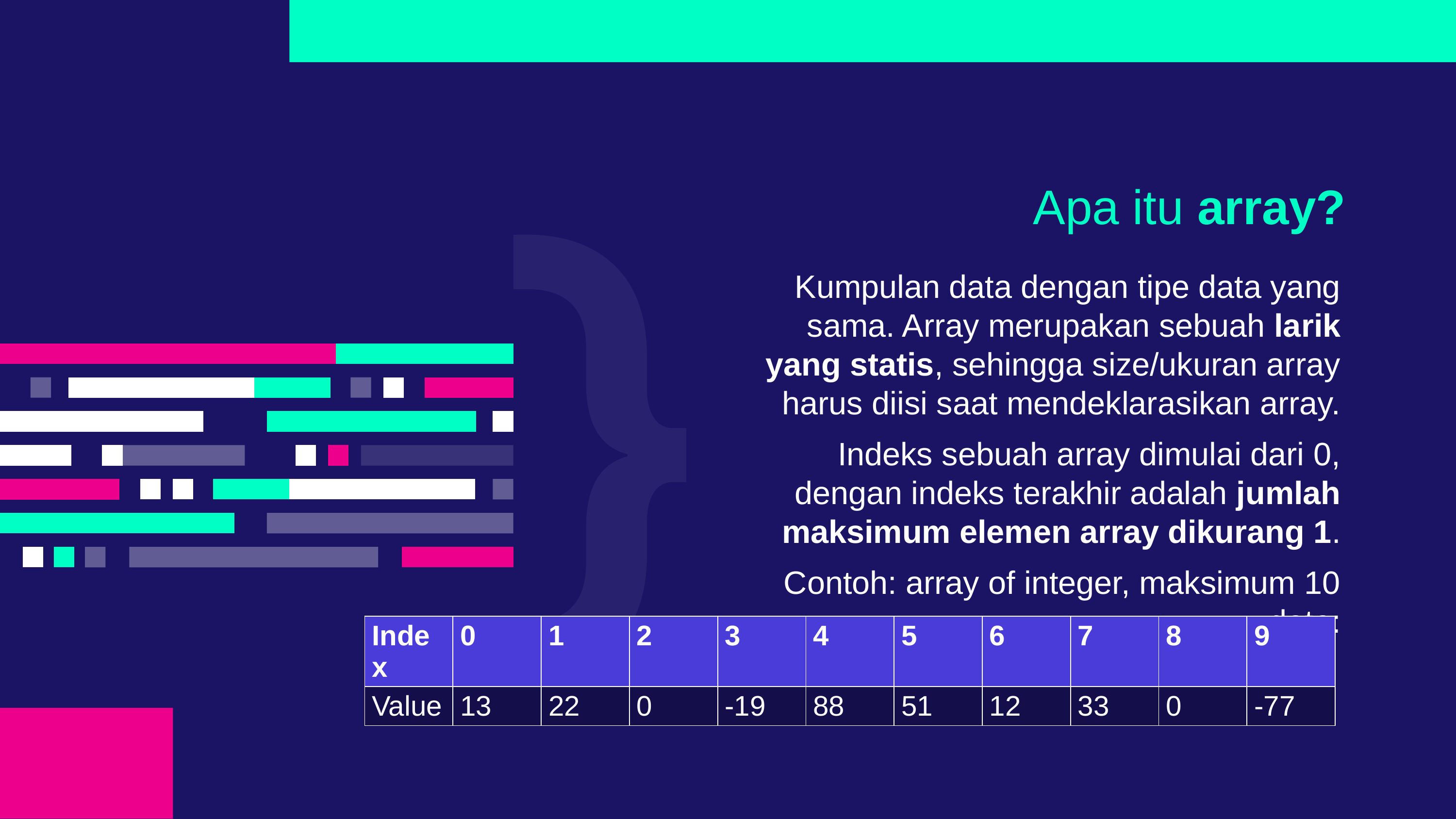

# Apa itu array?
Kumpulan data dengan tipe data yang sama. Array merupakan sebuah larik yang statis, sehingga size/ukuran array harus diisi saat mendeklarasikan array.
Indeks sebuah array dimulai dari 0, dengan indeks terakhir adalah jumlah maksimum elemen array dikurang 1.
Contoh: array of integer, maksimum 10 data:
| Index | 0 | 1 | 2 | 3 | 4 | 5 | 6 | 7 | 8 | 9 |
| --- | --- | --- | --- | --- | --- | --- | --- | --- | --- | --- |
| Value | 13 | 22 | 0 | -19 | 88 | 51 | 12 | 33 | 0 | -77 |